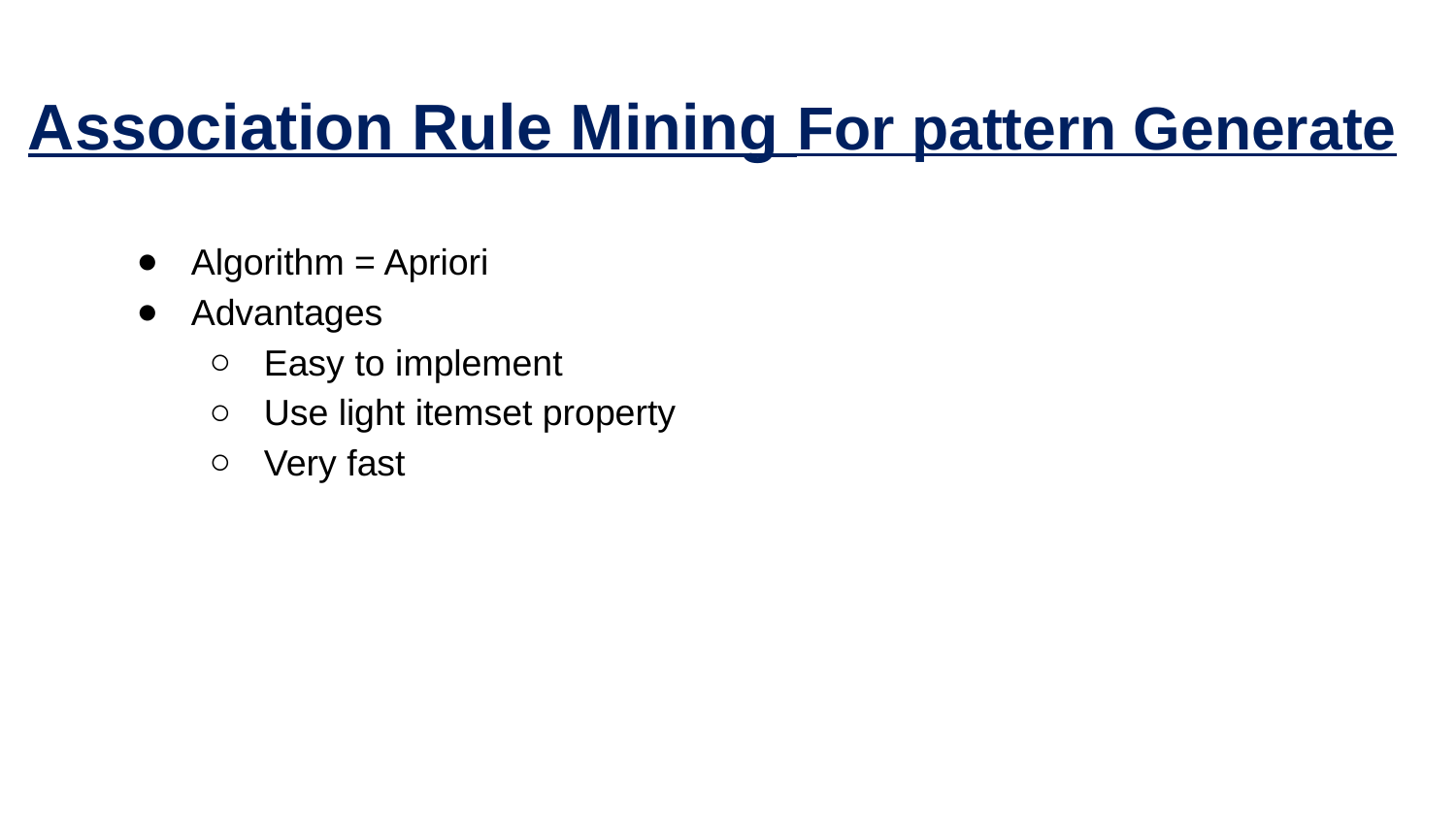

# Association Rule Mining For pattern Generate

Algorithm = Apriori
Advantages
Easy to implement
Use light itemset property
Very fast